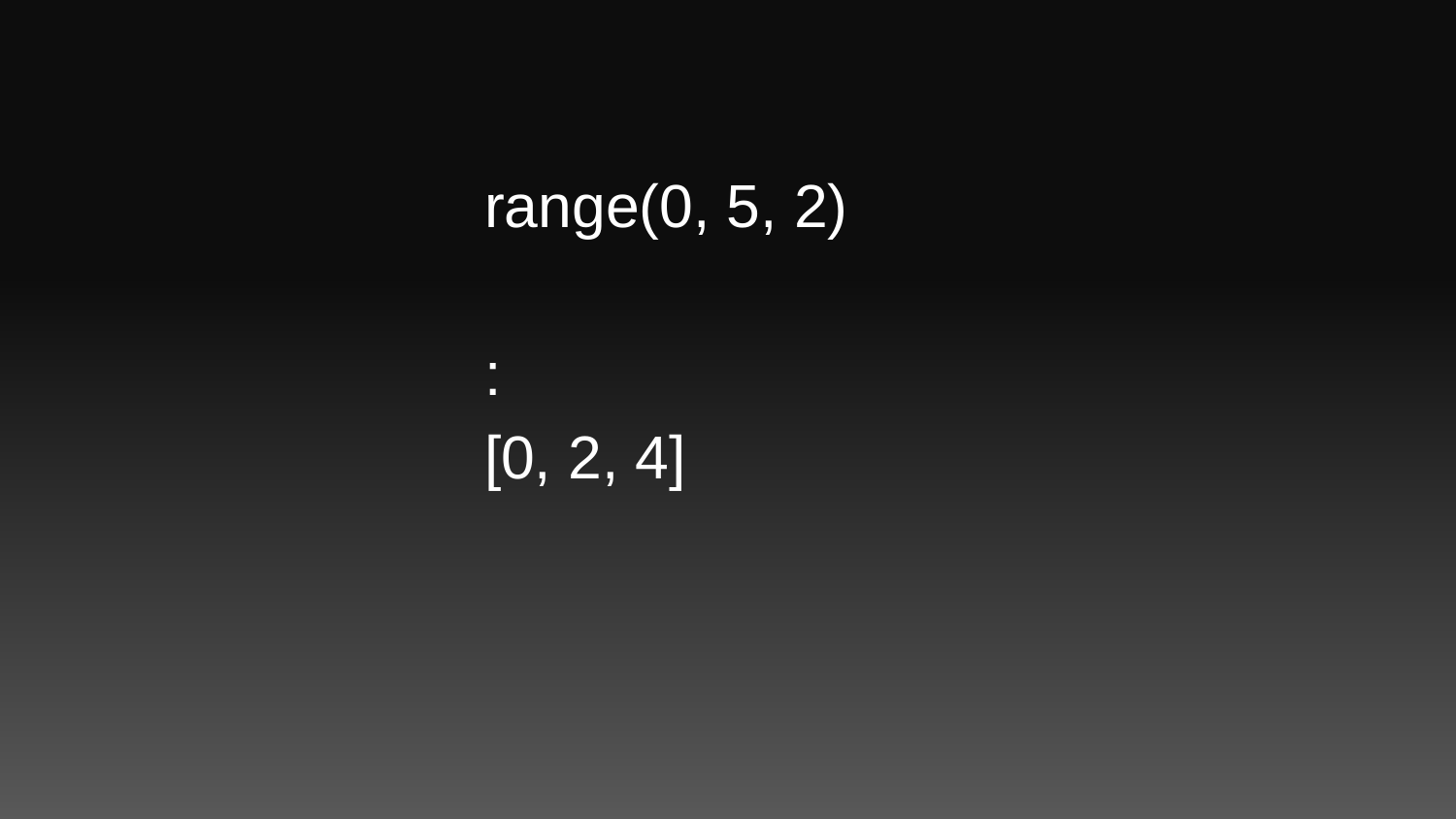

range(0, 5, 2)

:
[0, 2, 4]